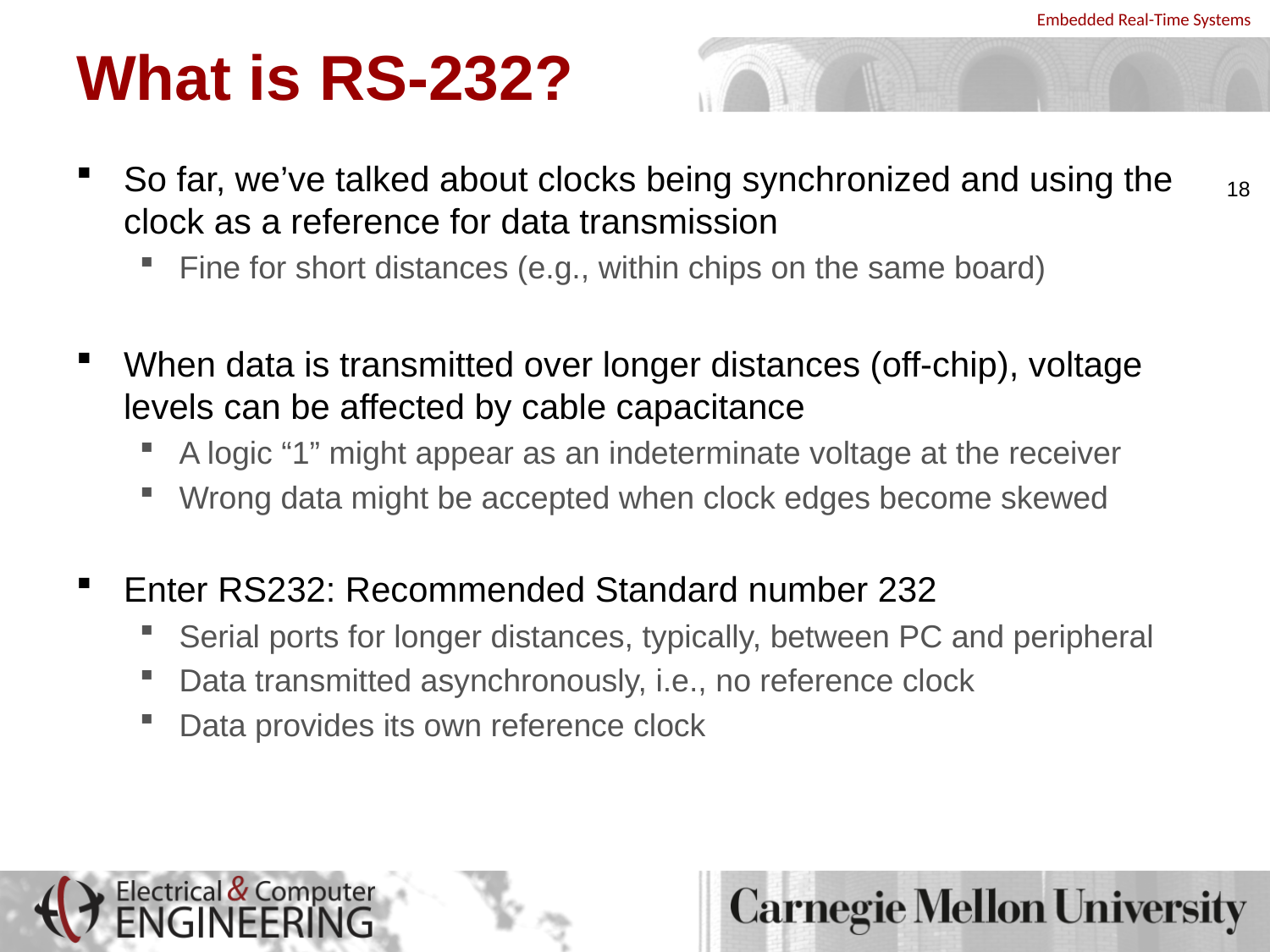

# What is RS-232?
So far, we’ve talked about clocks being synchronized and using the clock as a reference for data transmission
Fine for short distances (e.g., within chips on the same board)

When data is transmitted over longer distances (off-chip), voltage levels can be affected by cable capacitance
A logic “1” might appear as an indeterminate voltage at the receiver
Wrong data might be accepted when clock edges become skewed

Enter RS232: Recommended Standard number 232
Serial ports for longer distances, typically, between PC and peripheral
Data transmitted asynchronously, i.e., no reference clock
Data provides its own reference clock

18